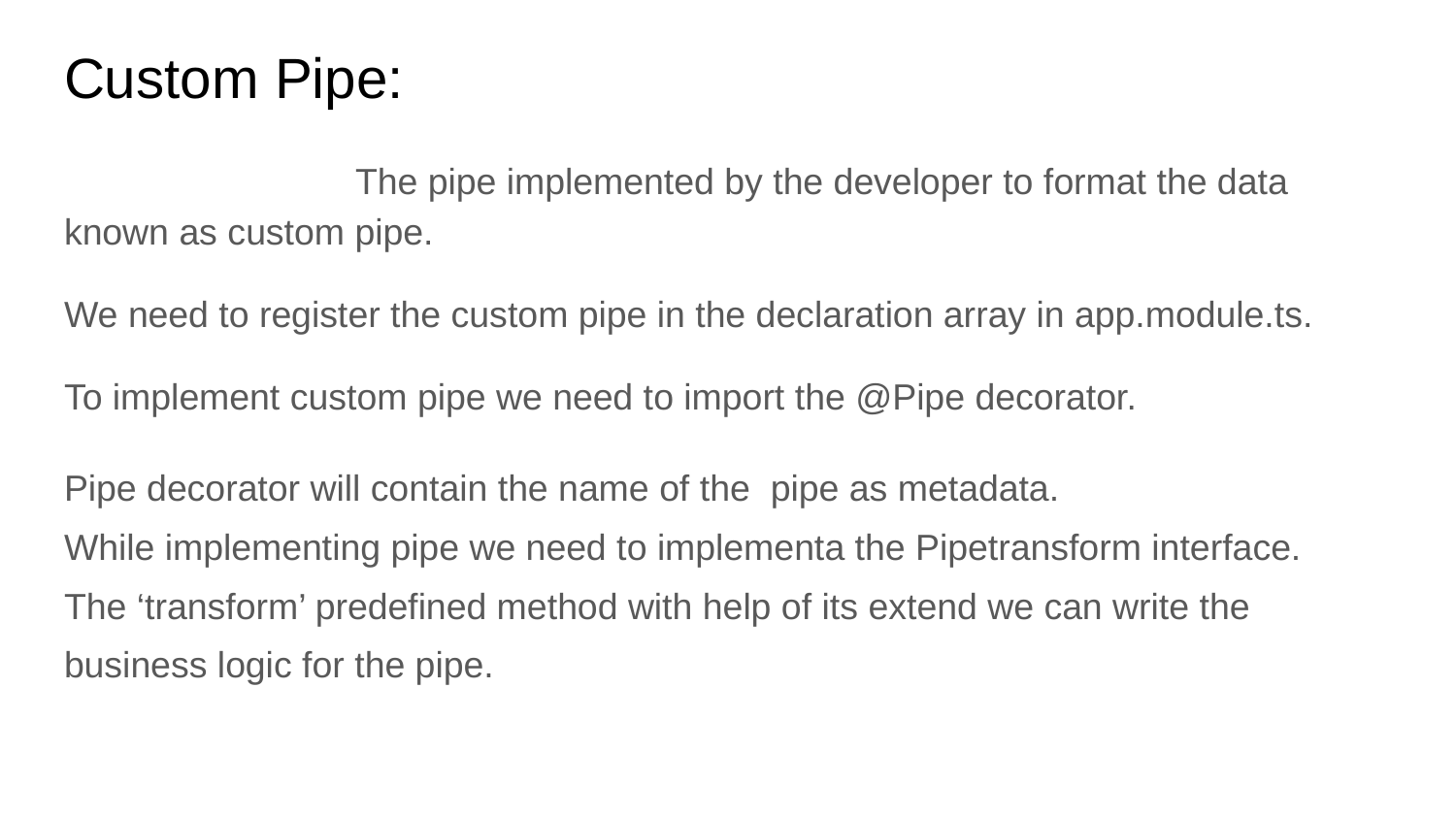

# Custom Pipe:
		The pipe implemented by the developer to format the data known as custom pipe.
We need to register the custom pipe in the declaration array in app.module.ts.
To implement custom pipe we need to import the @Pipe decorator.
Pipe decorator will contain the name of the  pipe as metadata.
While implementing pipe we need to implementa the Pipetransform interface.
The ‘transform’ predefined method with help of its extend we can write the business logic for the pipe.